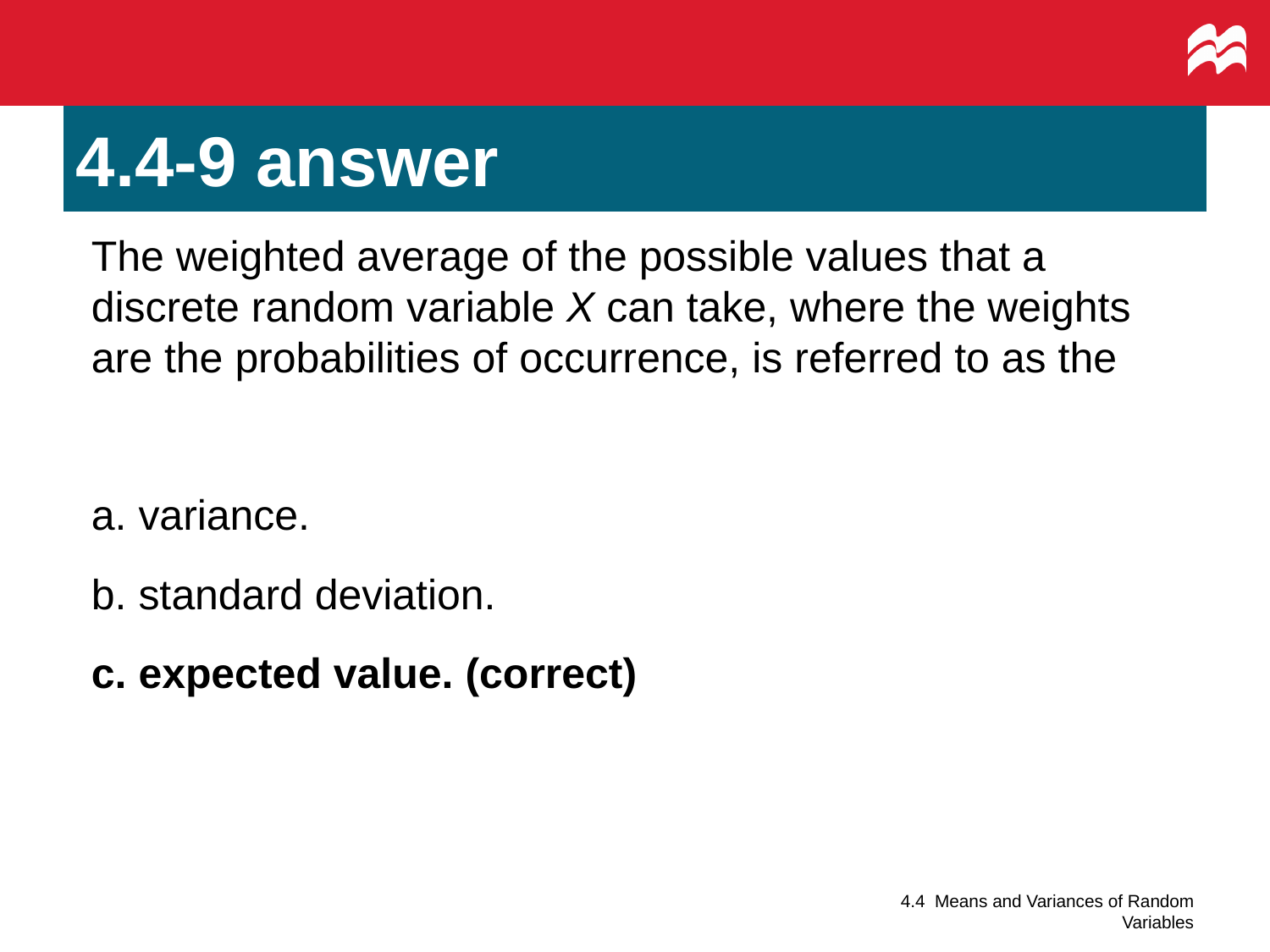

# 4.4-9 answer
The weighted average of the possible values that a discrete random variable X can take, where the weights are the probabilities of occurrence, is referred to as the

a. variance.
b. standard deviation.
c. expected value. (correct)

4.4  Means and Variances of Random Variables